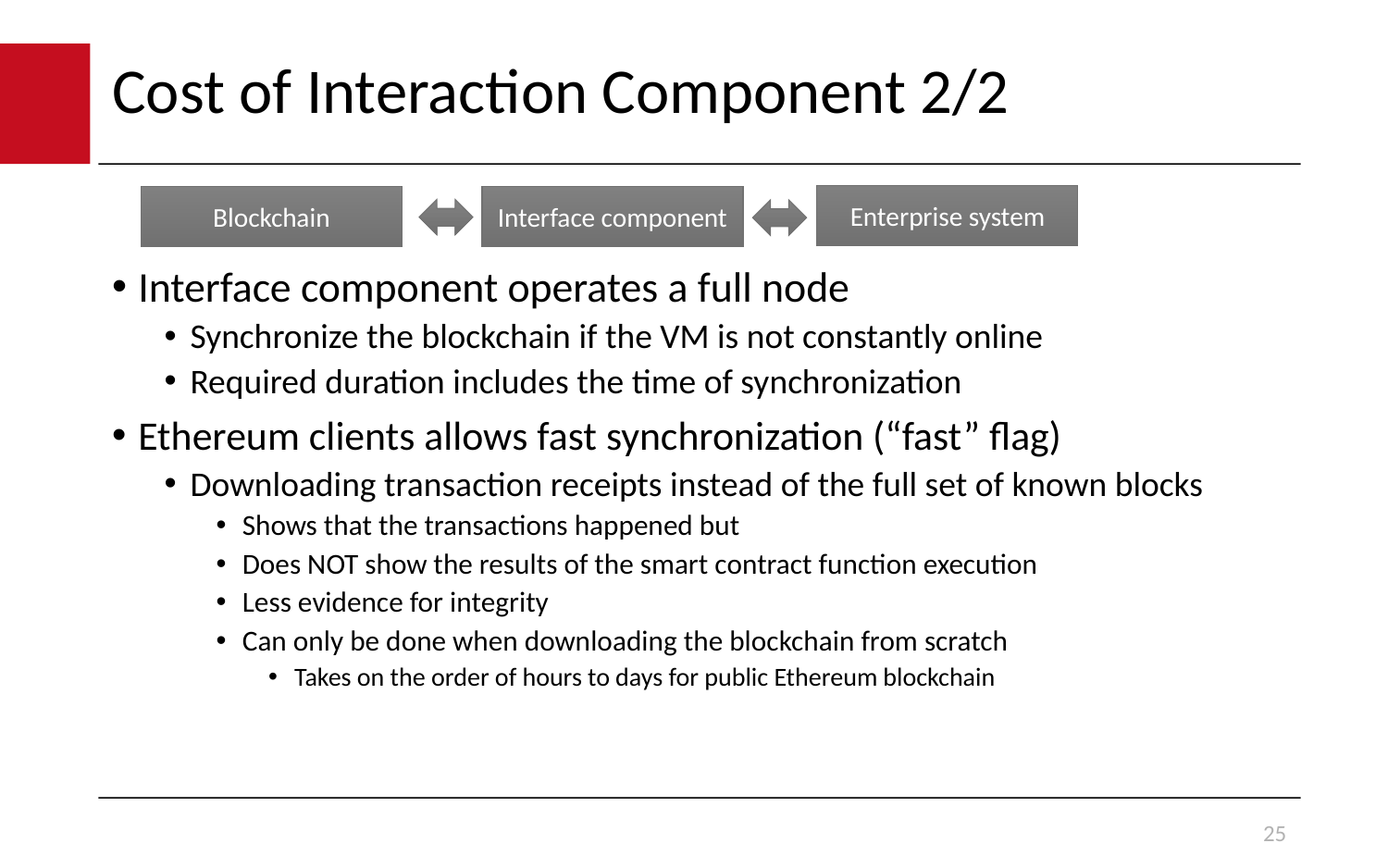

# Cost of Interaction Component 2/2
Enterprise system
Blockchain
Interface component

Interface component operates a full node
Synchronize the blockchain if the VM is not constantly online
Required duration includes the time of synchronization
Ethereum clients allows fast synchronization (“fast” flag)
Downloading transaction receipts instead of the full set of known blocks
Shows that the transactions happened but
Does NOT show the results of the smart contract function execution
Less evidence for integrity
Can only be done when downloading the blockchain from scratch
Takes on the order of hours to days for public Ethereum blockchain

25